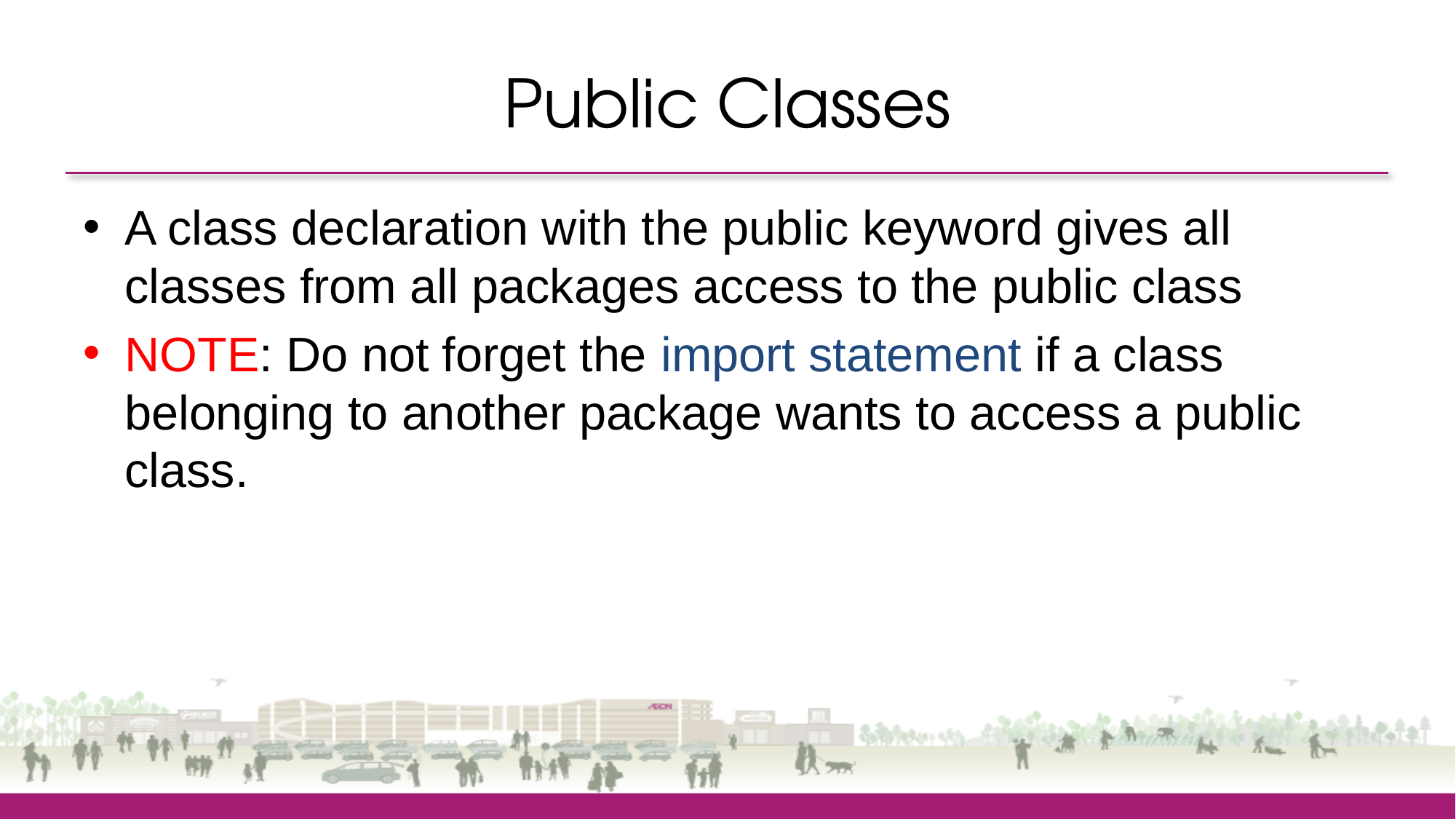

# Public Classes
A class declaration with the public keyword gives all classes from all packages access to the public class
NOTE: Do not forget the import statement if a class belonging to another package wants to access a public class.